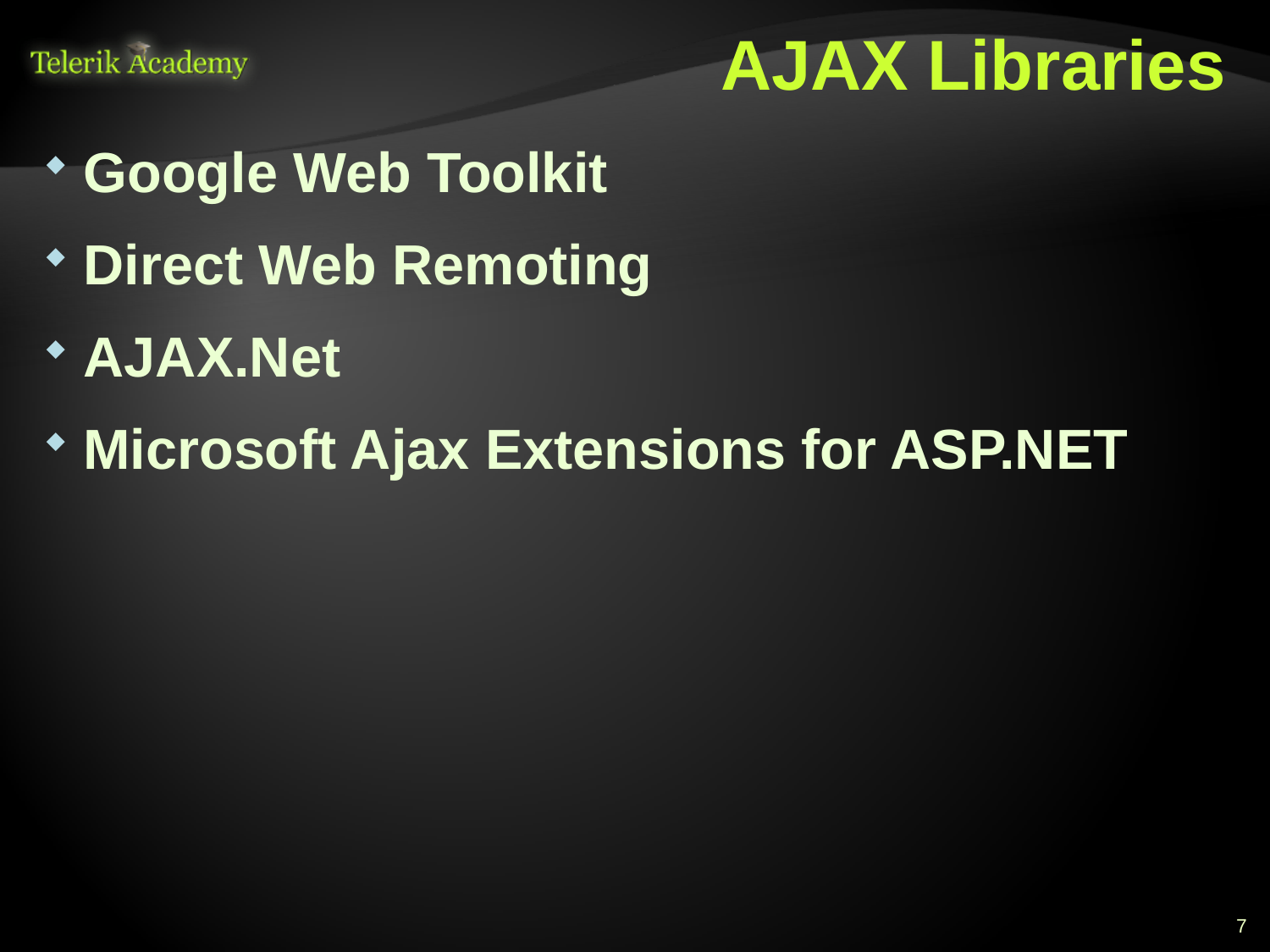

# AJAX Libraries
Google Web Toolkit
Direct Web Remoting
AJAX.Net
Microsoft Ajax Extensions for ASP.NET

7